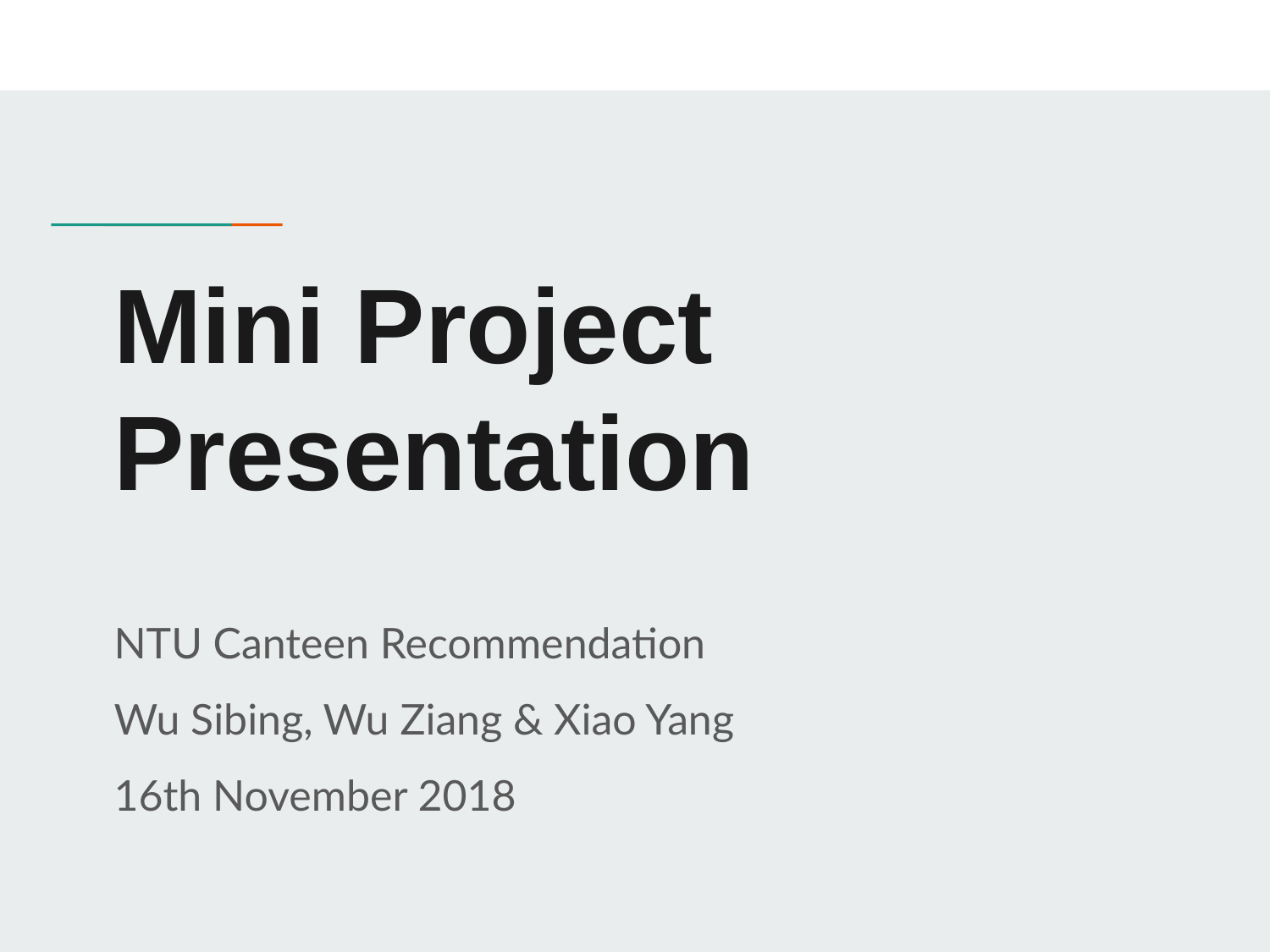

# Mini Project Presentation
NTU Canteen Recommendation
Wu Sibing, Wu Ziang & Xiao Yang
16th November 2018